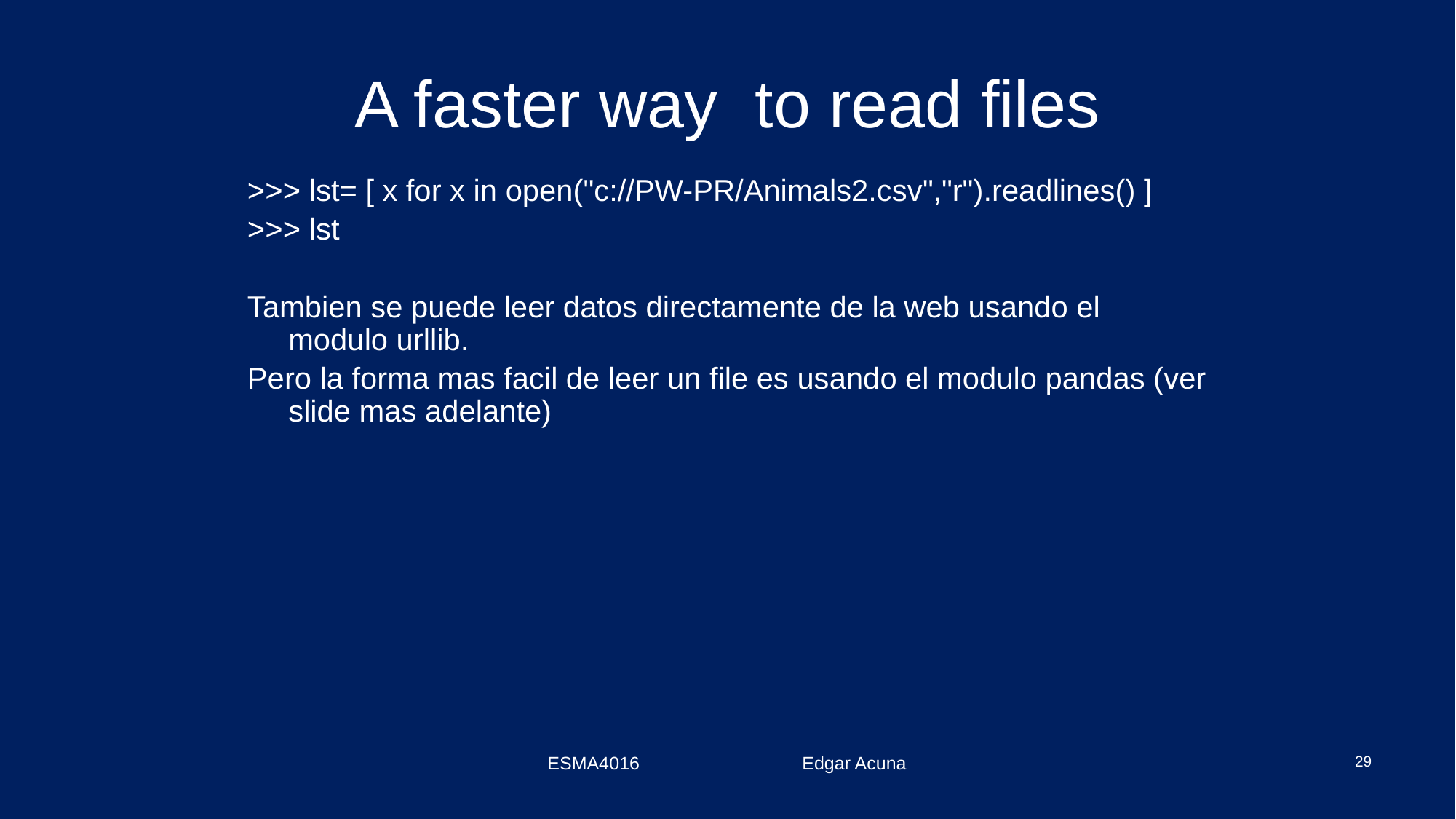

# A faster way  to read files
>>> lst= [ x for x in open("c://PW-PR/Animals2.csv","r").readlines() ]
>>> lst

Tambien se puede leer datos directamente de la web usando el modulo urllib.
Pero la forma mas facil de leer un file es usando el modulo pandas (ver slide mas adelante)

ESMA4016                                Edgar Acuna
29